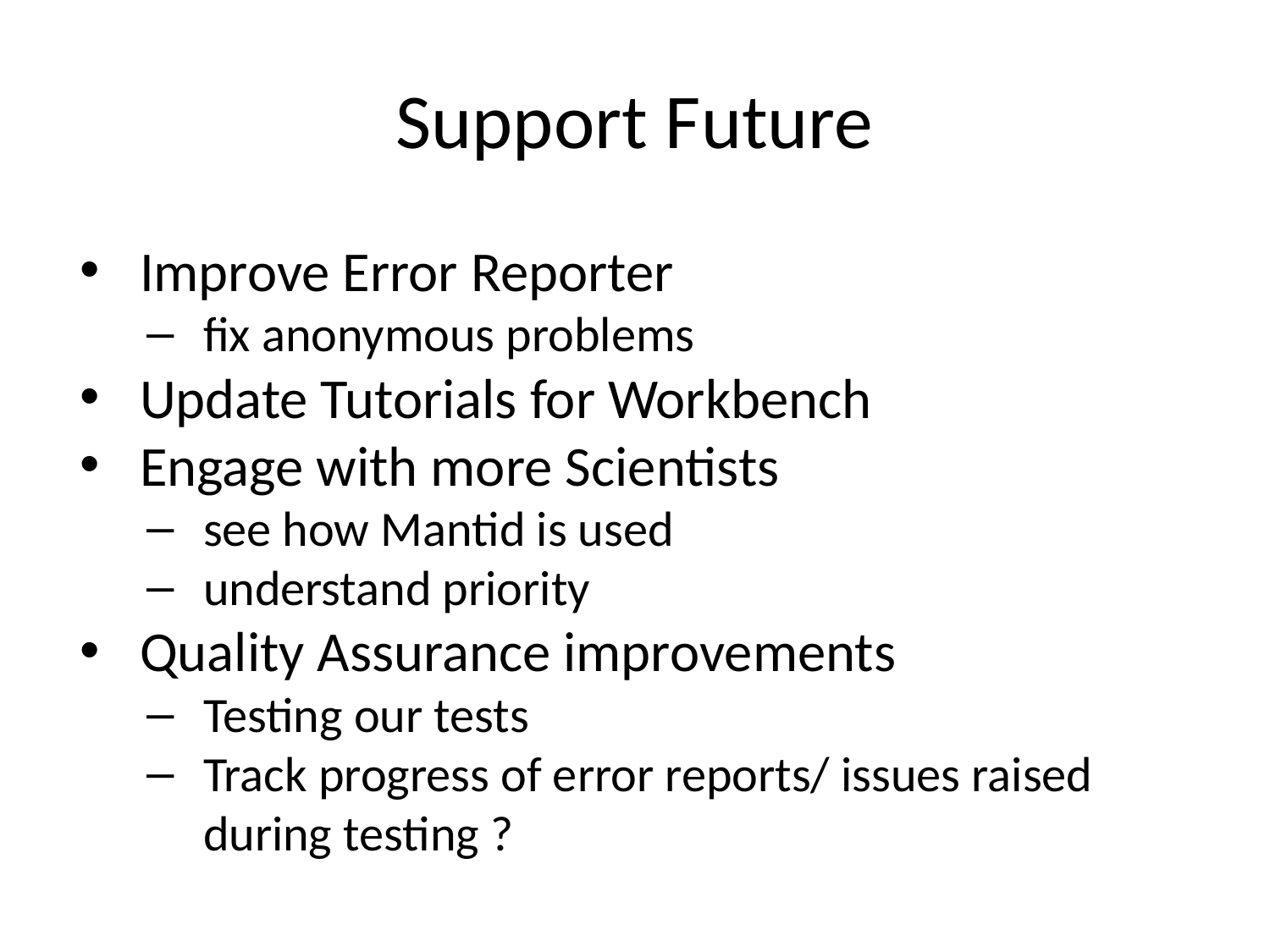

# Support Future
Improve Error Reporter
fix anonymous problems
Update Tutorials for Workbench
Engage with more Scientists
see how Mantid is used
understand priority
Quality Assurance improvements
Testing our tests
Track progress of error reports/ issues raised during testing ?